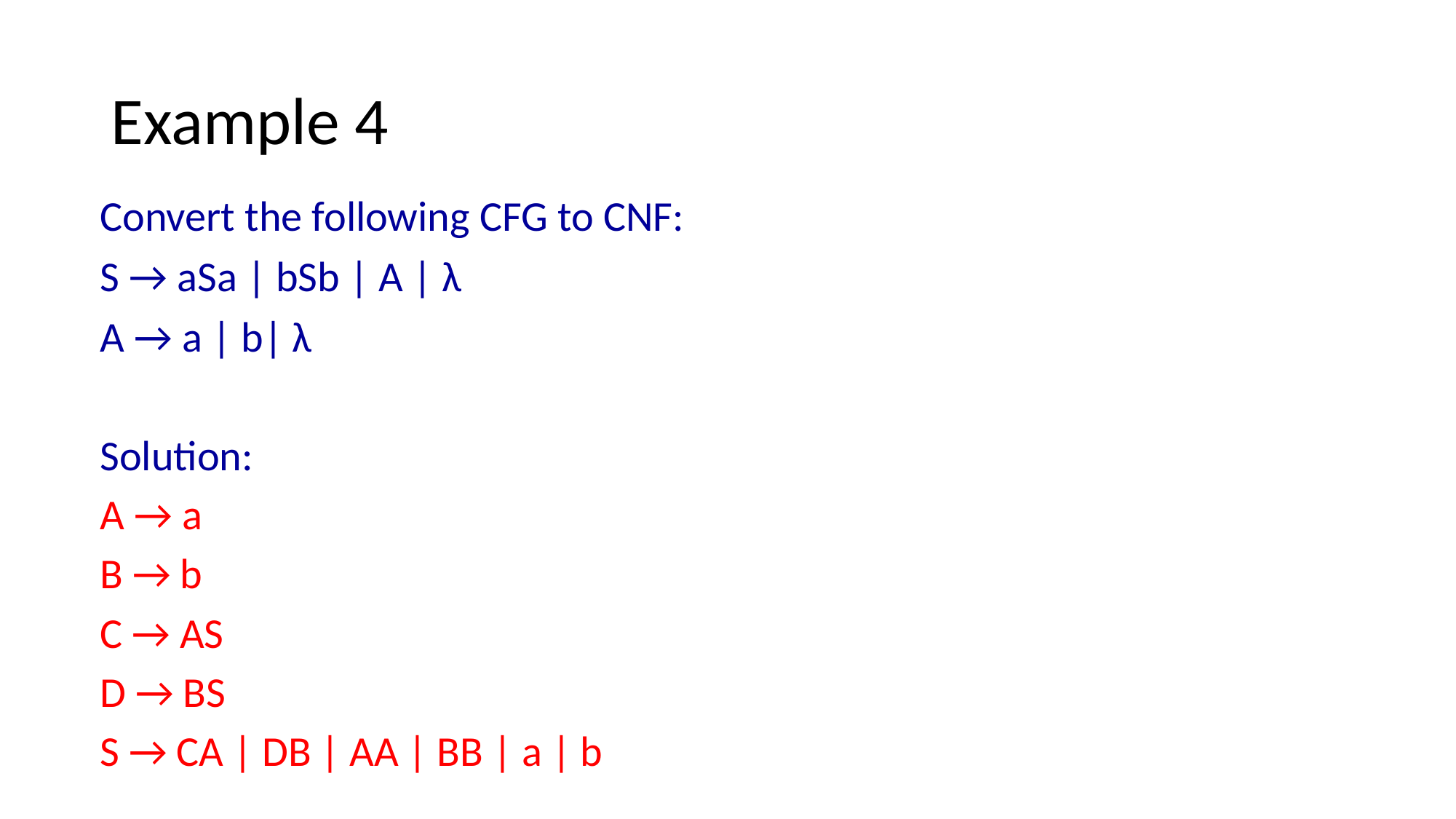

# Example 4
Convert the following CFG to CNF:
S → aSa | bSb | A | λ
A → a | b| λ

Solution:
A → a
B → b
C → AS
D → BS
S → CA | DB | AA | BB | a | b